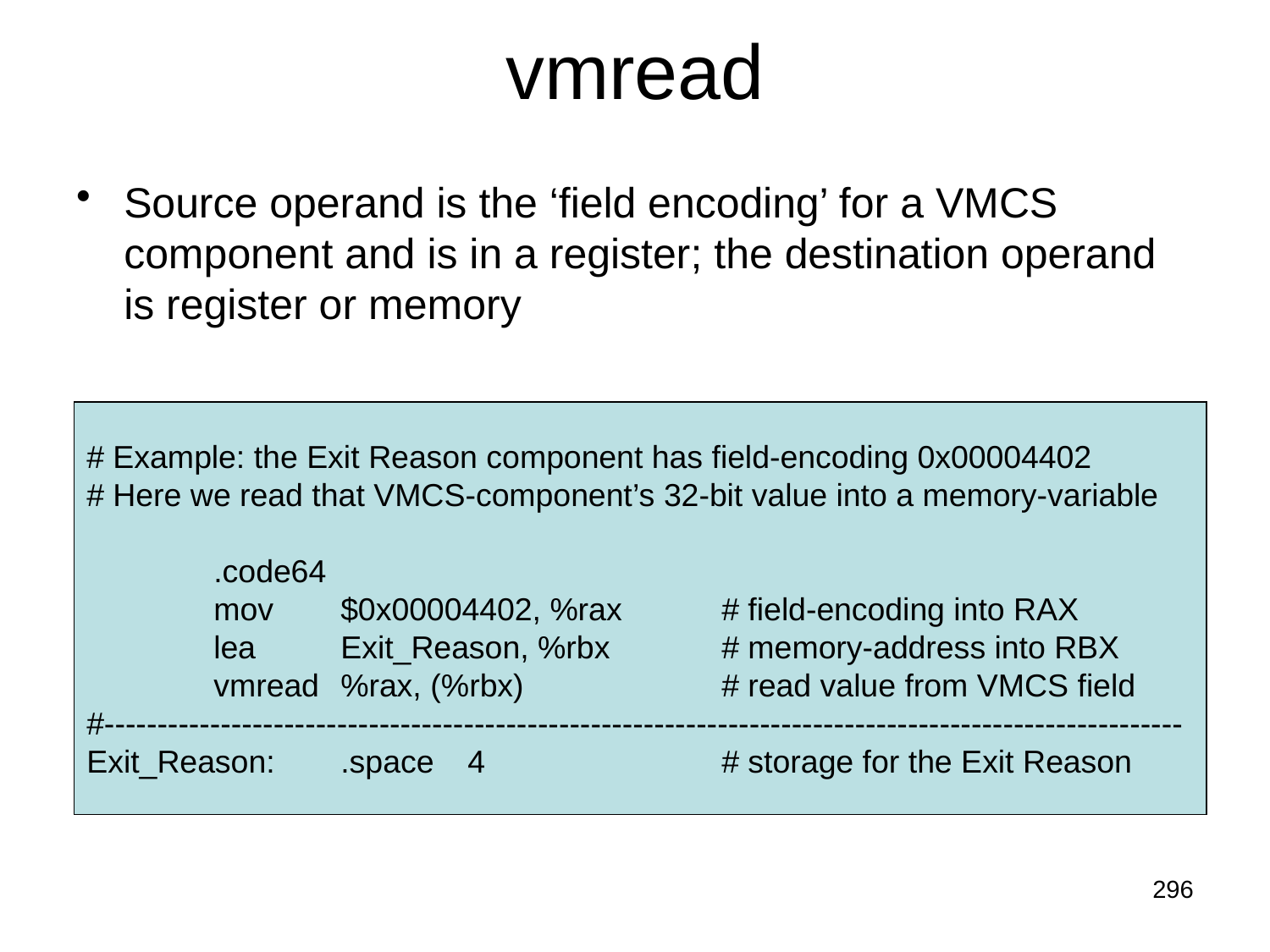

# vmread
Source operand is the ‘field encoding’ for a VMCS component and is in a register; the destination operand is register or memory
# Example: the Exit Reason component has field-encoding 0x00004402
# Here we read that VMCS-component’s 32-bit value into a memory-variable

	.code64
	mov	$0x00004402, %rax	# field-encoding into RAX
	lea	Exit_Reason, %rbx	# memory-address into RBX
	vmread	%rax, (%rbx)		# read value from VMCS field
#------------------------------------------------------------------------------------------------------
Exit_Reason:	.space	4		# storage for the Exit Reason
296